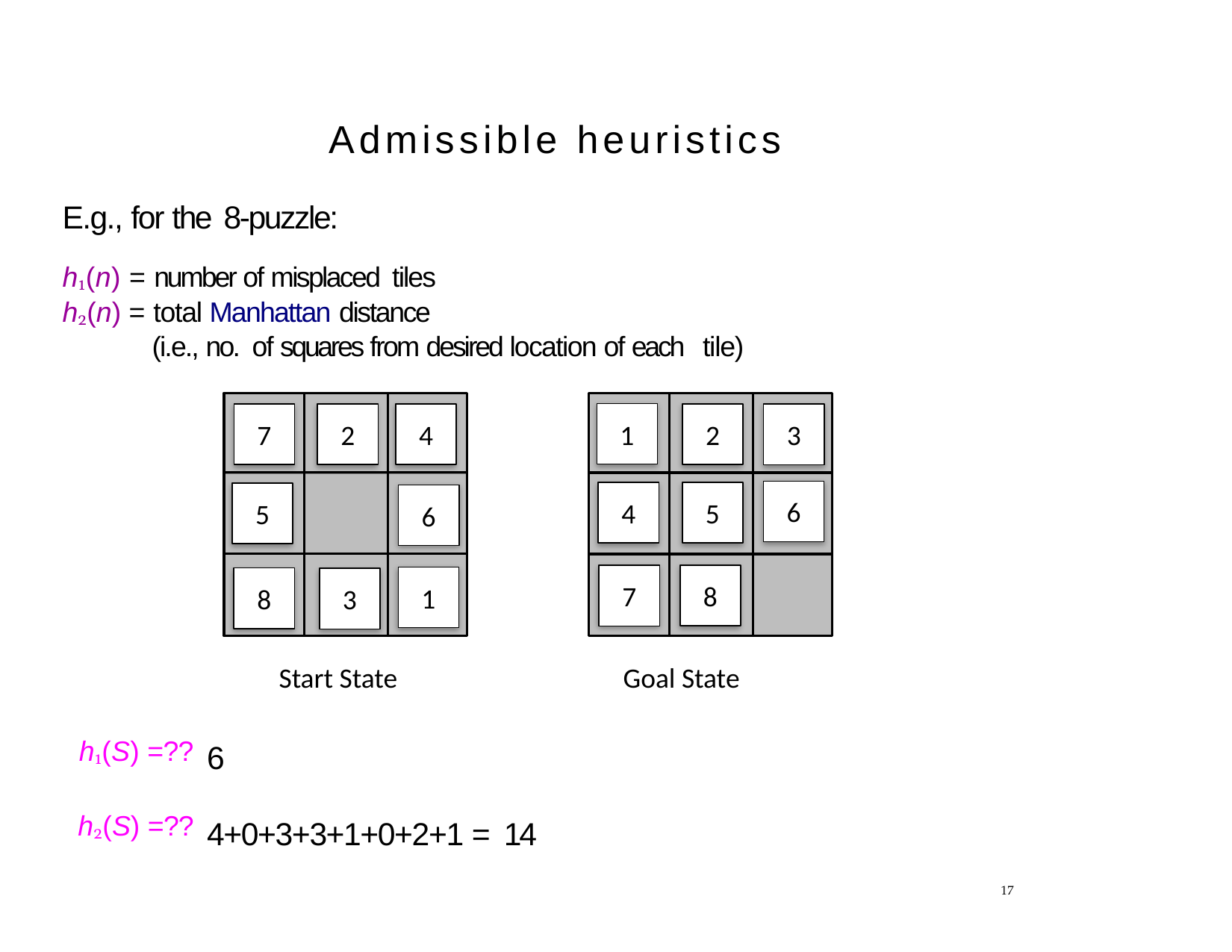

# Admissible heuristics
E.g., for the 8-puzzle:
h1(n) = number of misplaced tiles
h2(n) = total Manhattan distance
(i.e., no.  of squares from desired location of each  tile)

1
7
2
4
2
3

6
5
4
5
6

8
7
1
8
3
Start State
Goal State
h1(S) =??
6

4+0+3+3+1+0+2+1 = 14
h2(S) =??
17